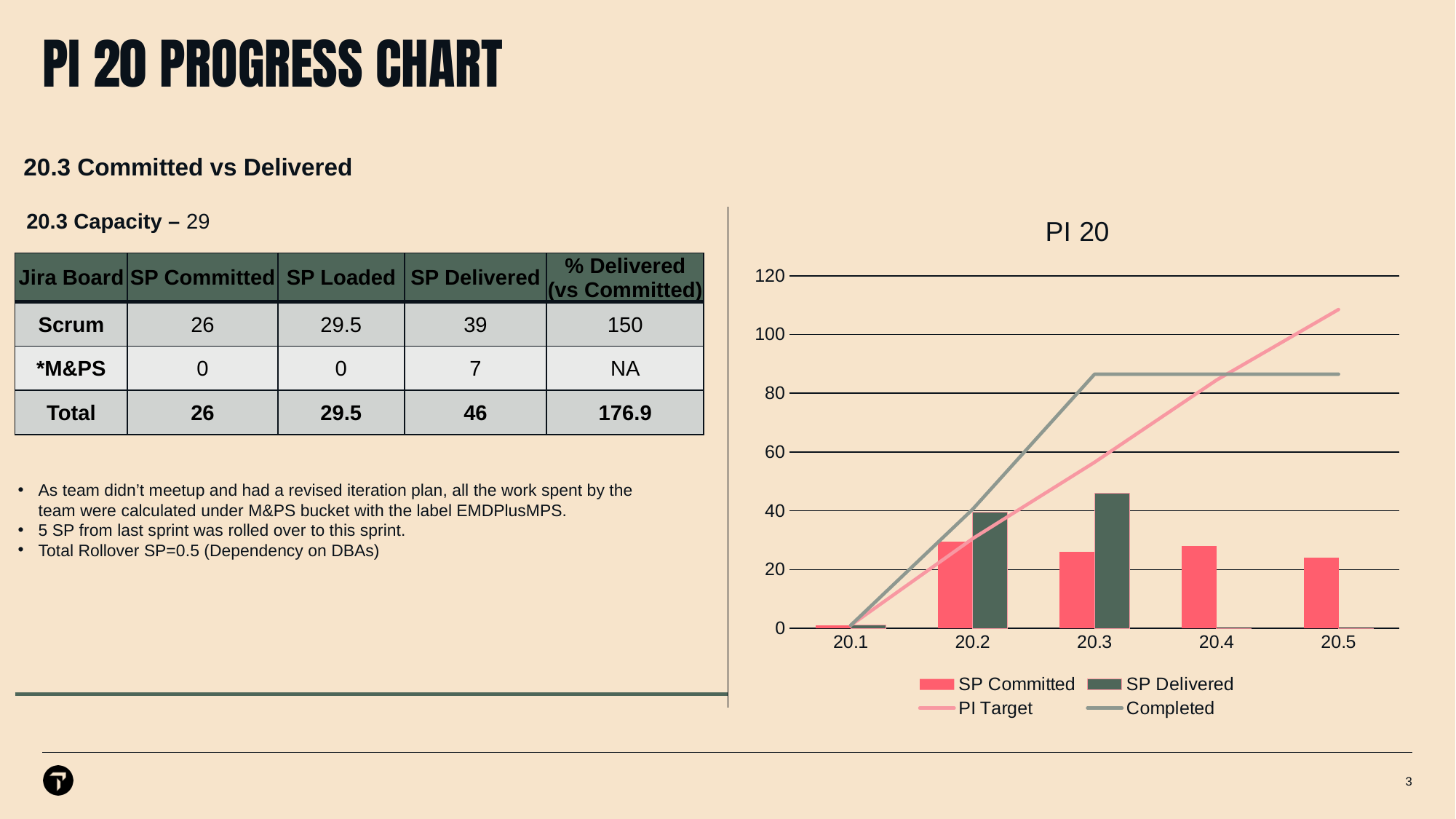

# PI 20 Progress Chart
20.3 Committed vs Delivered

### Chart: PI 20

| Category | SP Committed | SP Delivered | PI Target | Completed |
|---|---|---|---|---|
| 20.100000000000001 | 1.0 | 1.0 | 1.0 | 1.0 |
| 20.2 | 29.5 | 39.5 | 30.5 | 40.5 |
| 20.3 | 26.0 | 46.0 | 56.5 | 86.5 |
| 20.399999999999999 | 28.0 | 0.0 | 84.5 | 86.5 |
| 20.5 | 24.0 | 0.0 | 108.5 | 86.5 |
20.3 Capacity – 29

| Jira Board | SP Committed | SP Loaded | SP Delivered | % Delivered (vs Committed) |
| --- | --- | --- | --- | --- |
| Scrum | 26 | 29.5 | 39 | 150 |
| \*M&PS | 0 | 0 | 7 | NA |
| Total | 26 | 29.5 | 46 | 176.9 |
As team didn’t meetup and had a revised iteration plan, all the work spent by the team were calculated under M&PS bucket with the label EMDPlusMPS.
5 SP from last sprint was rolled over to this sprint.
Total Rollover SP=0.5 (Dependency on DBAs)
3